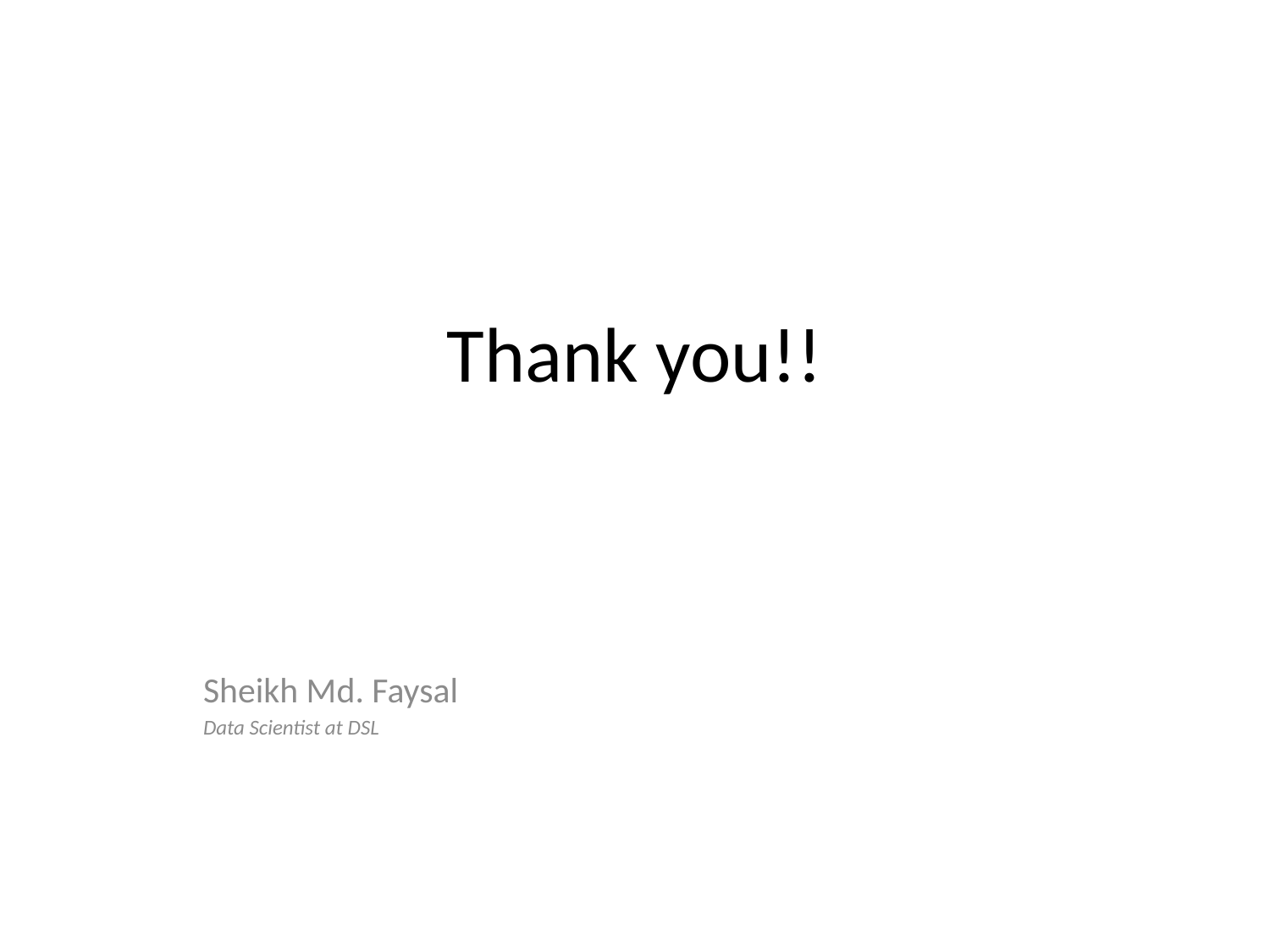

# Thank you!!
Sheikh Md. Faysal
Data Scientist at DSL